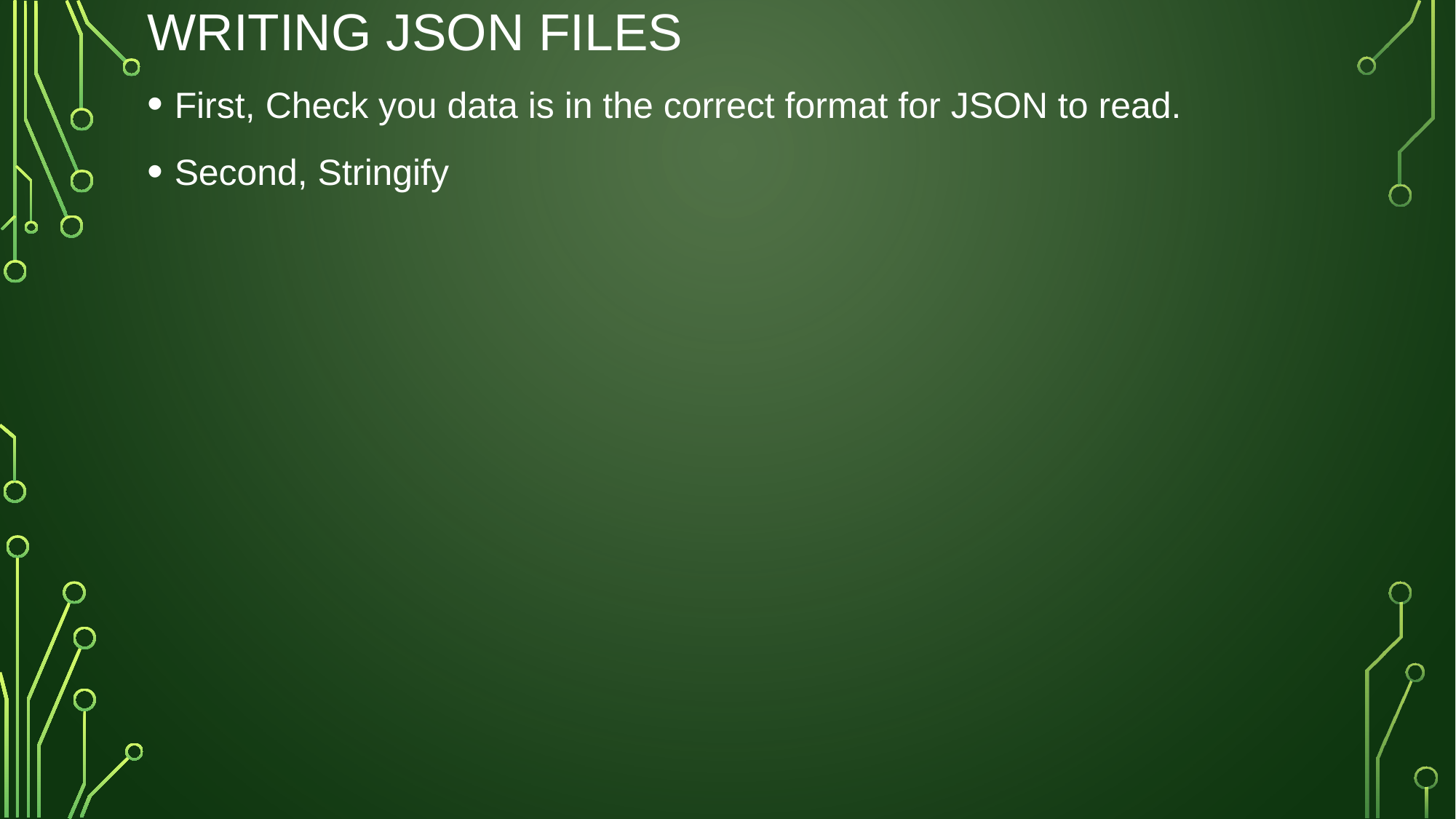

# Writing JSON Files
First, Check you data is in the correct format for JSON to read.
Second, Stringify